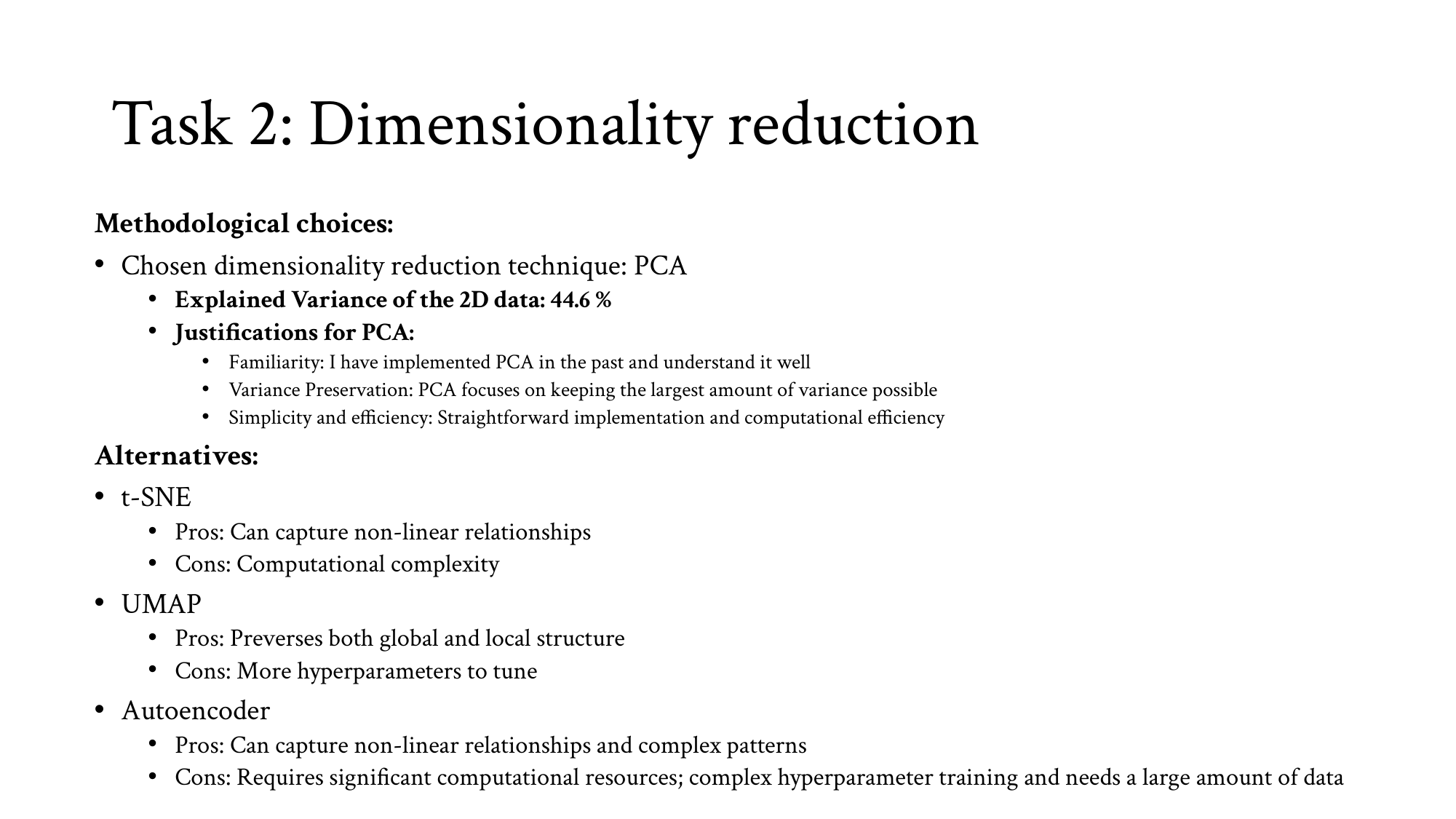

# Task 2: Dimensionality reduction
Methodological choices:
Chosen dimensionality reduction technique: PCA
Explained Variance of the 2D data: 44.6 %
Justifications for PCA:
Familiarity: I have implemented PCA in the past and understand it well
Variance Preservation: PCA focuses on keeping the largest amount of variance possible
Simplicity and efficiency: Straightforward implementation and computational efficiency
Alternatives:
t-SNE
Pros: Can capture non-linear relationships
Cons: Computational complexity
UMAP
Pros: Preverses both global and local structure
Cons: More hyperparameters to tune
Autoencoder
Pros: Can capture non-linear relationships and complex patterns
Cons: Requires significant computational resources; complex hyperparameter training and needs a large amount of data